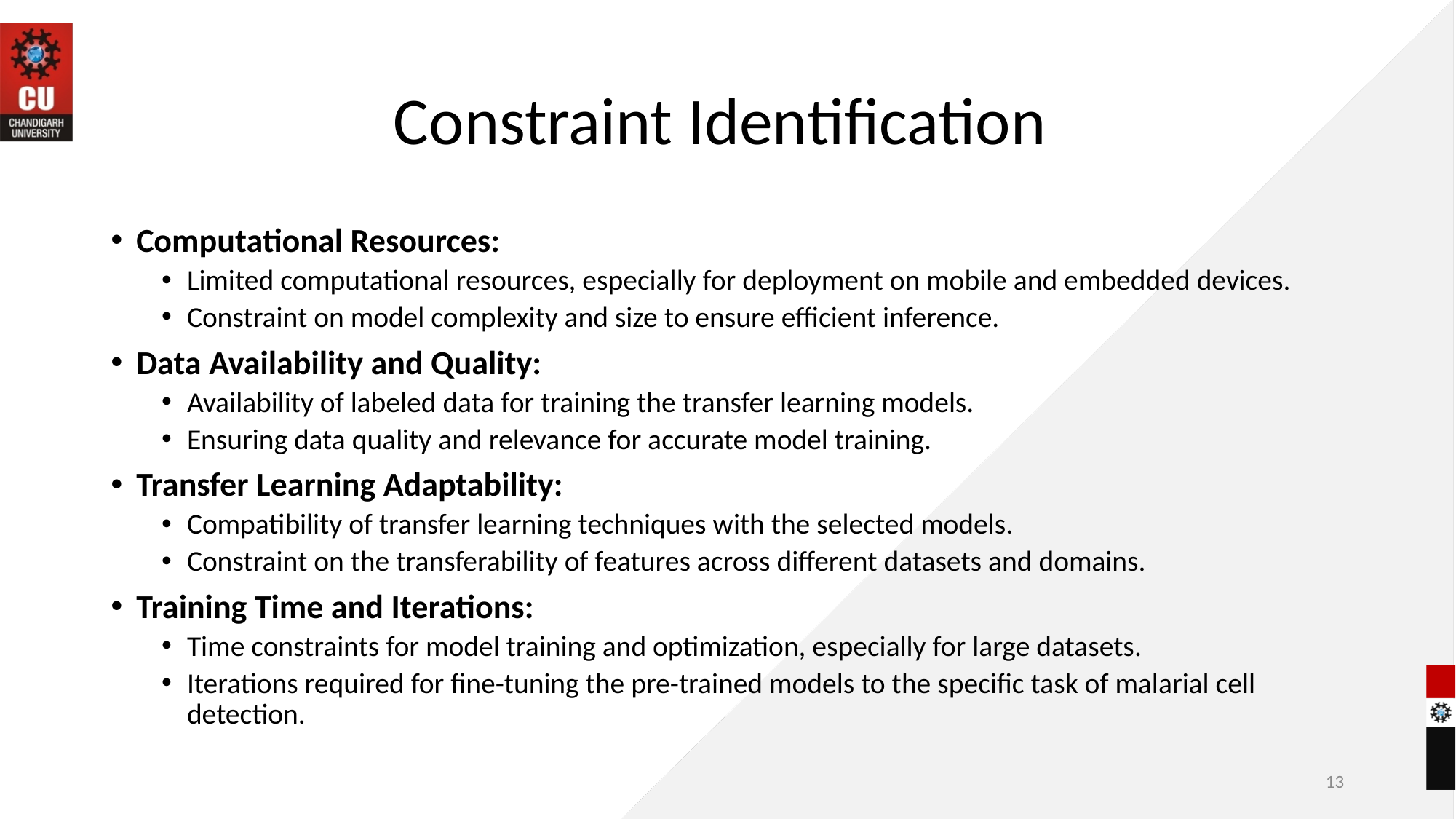

# Constraint Identification
Computational Resources:
Limited computational resources, especially for deployment on mobile and embedded devices.
Constraint on model complexity and size to ensure efficient inference.
Data Availability and Quality:
Availability of labeled data for training the transfer learning models.
Ensuring data quality and relevance for accurate model training.
Transfer Learning Adaptability:
Compatibility of transfer learning techniques with the selected models.
Constraint on the transferability of features across different datasets and domains.
Training Time and Iterations:
Time constraints for model training and optimization, especially for large datasets.
Iterations required for fine-tuning the pre-trained models to the specific task of malarial cell detection.
13